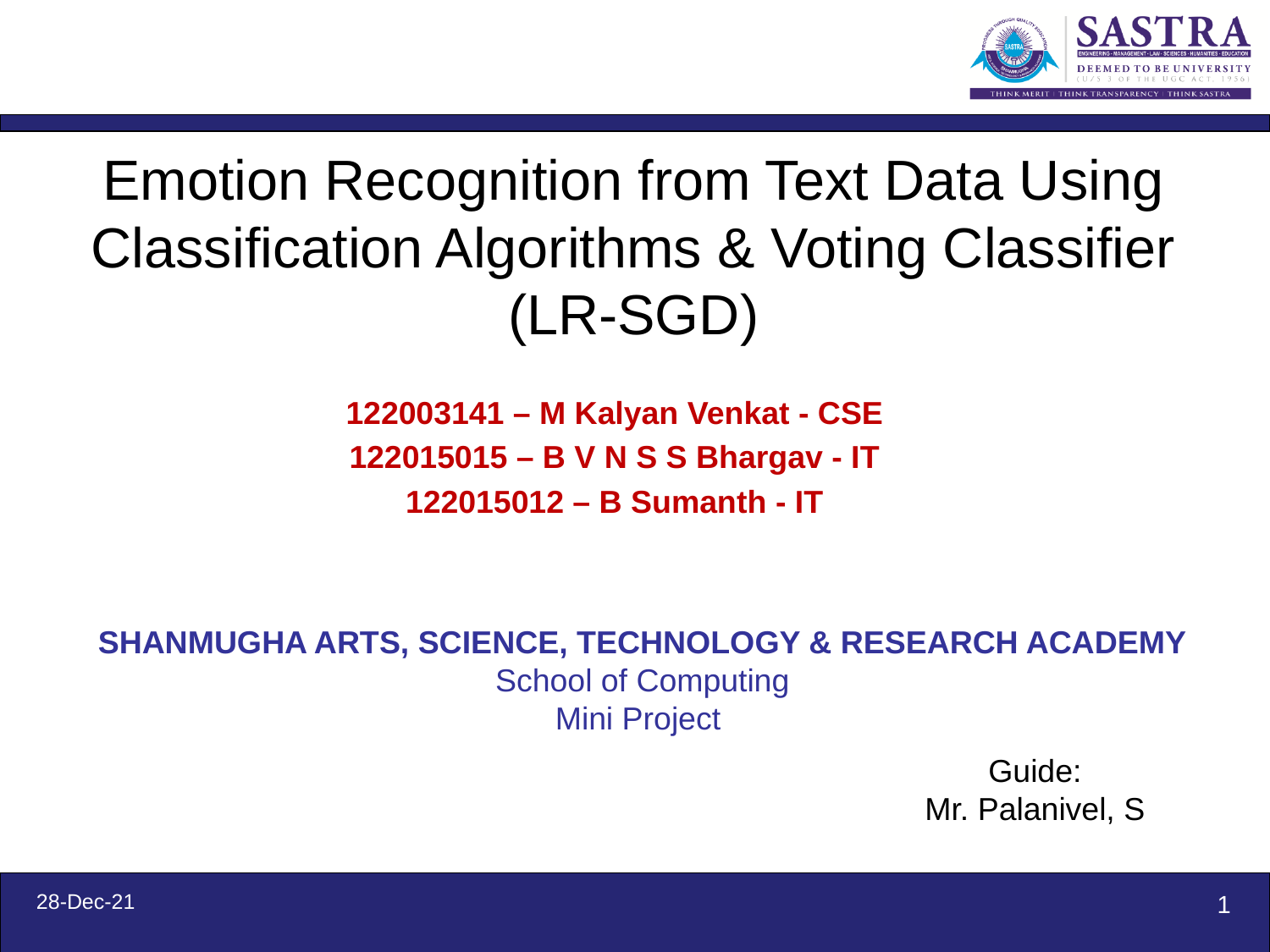

# Emotion Recognition from Text Data Using Classification Algorithms & Voting Classifier (LR-SGD)
122003141 – M Kalyan Venkat - CSE
122015015 – B V N S S Bhargav - IT
122015012 – B Sumanth - IT
SHANMUGHA ARTS, SCIENCE, TECHNOLOGY & RESEARCH ACADEMY
School of Computing
Mini Project
Guide:
Mr. Palanivel, S
28-Dec-21
1